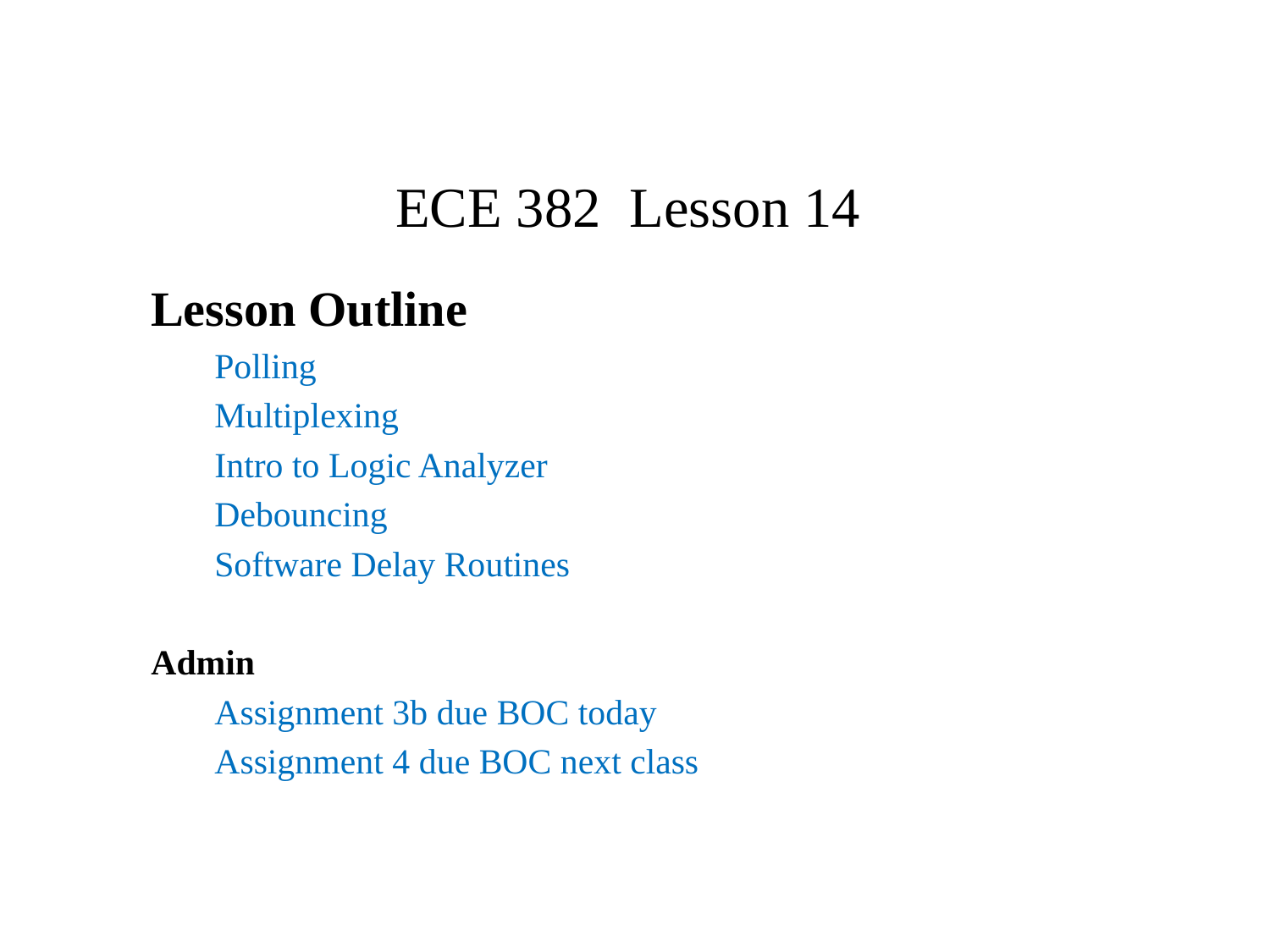

# ECE 382  Lesson 14
Lesson Outline
Polling
Multiplexing
Intro to Logic Analyzer
Debouncing
Software Delay Routines

Admin
Assignment 3b due BOC today
Assignment 4 due BOC next class